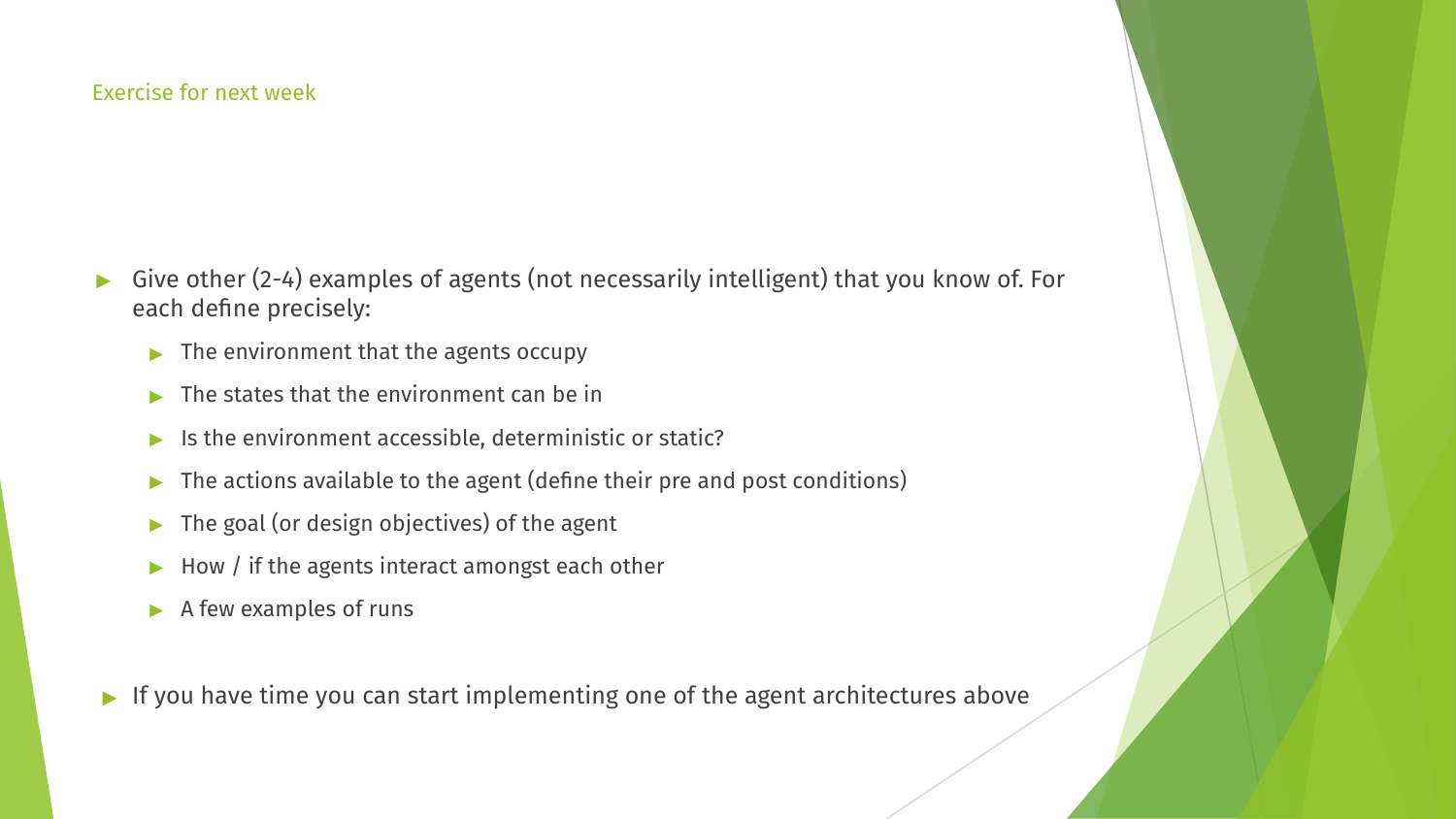

# Exercise for next week
Give other (2-4) examples of agents (not necessarily intelligent) that you know of. For each define precisely:
The environment that the agents occupy
The states that the environment can be in
Is the environment accessible, deterministic or static?
The actions available to the agent (define their pre and post conditions)
The goal (or design objectives) of the agent
How / if the agents interact amongst each other
A few examples of runs

If you have time you can start implementing one of the agent architectures above